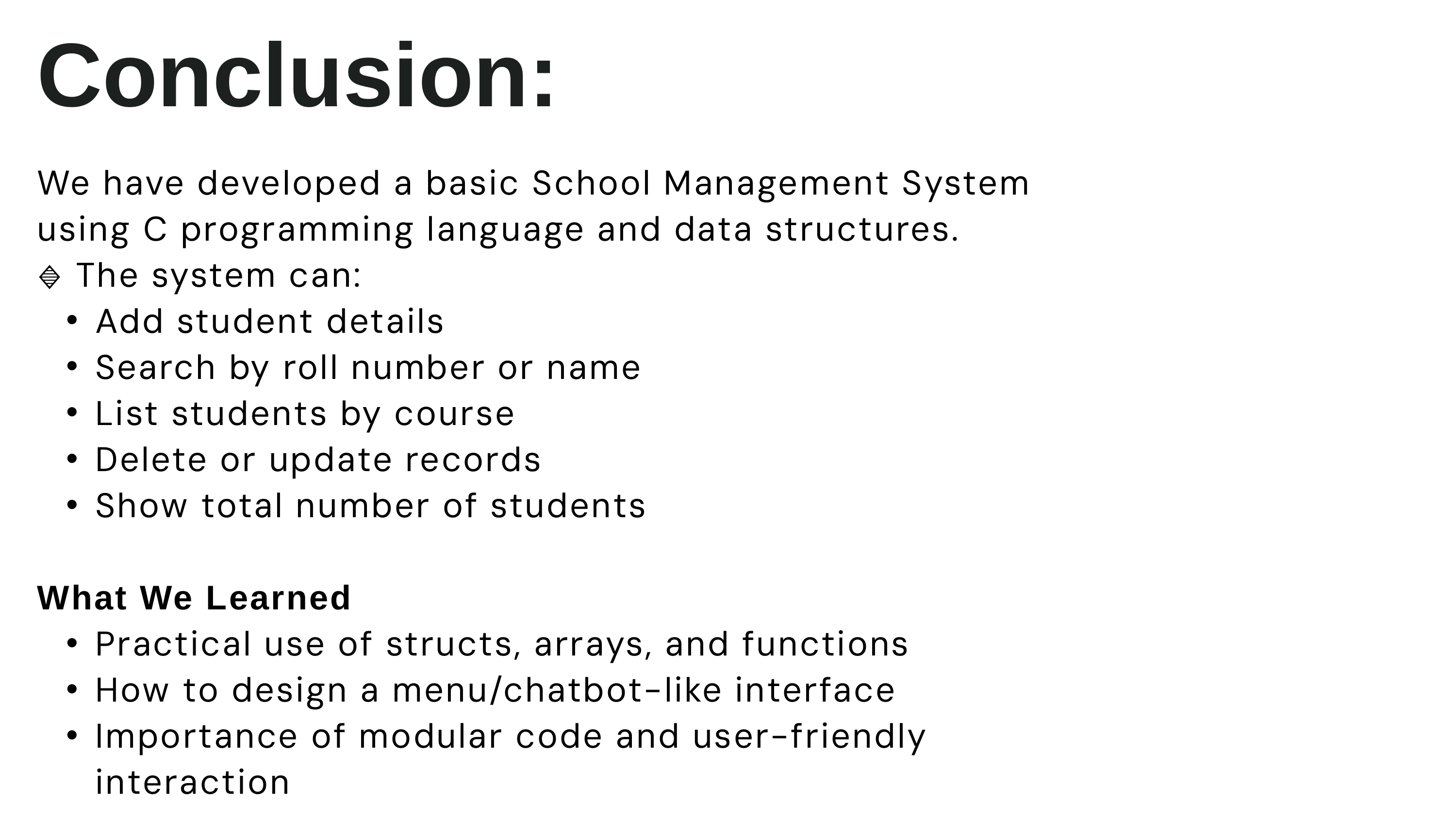

Conclusion:
We have developed a basic School Management System using C programming language and data structures.
🔹 The system can:
Add student details
Search by roll number or name
List students by course
Delete or update records
Show total number of students

What We Learned
Practical use of structs, arrays, and functions
How to design a menu/chatbot-like interface
Importance of modular code and user-friendly interaction